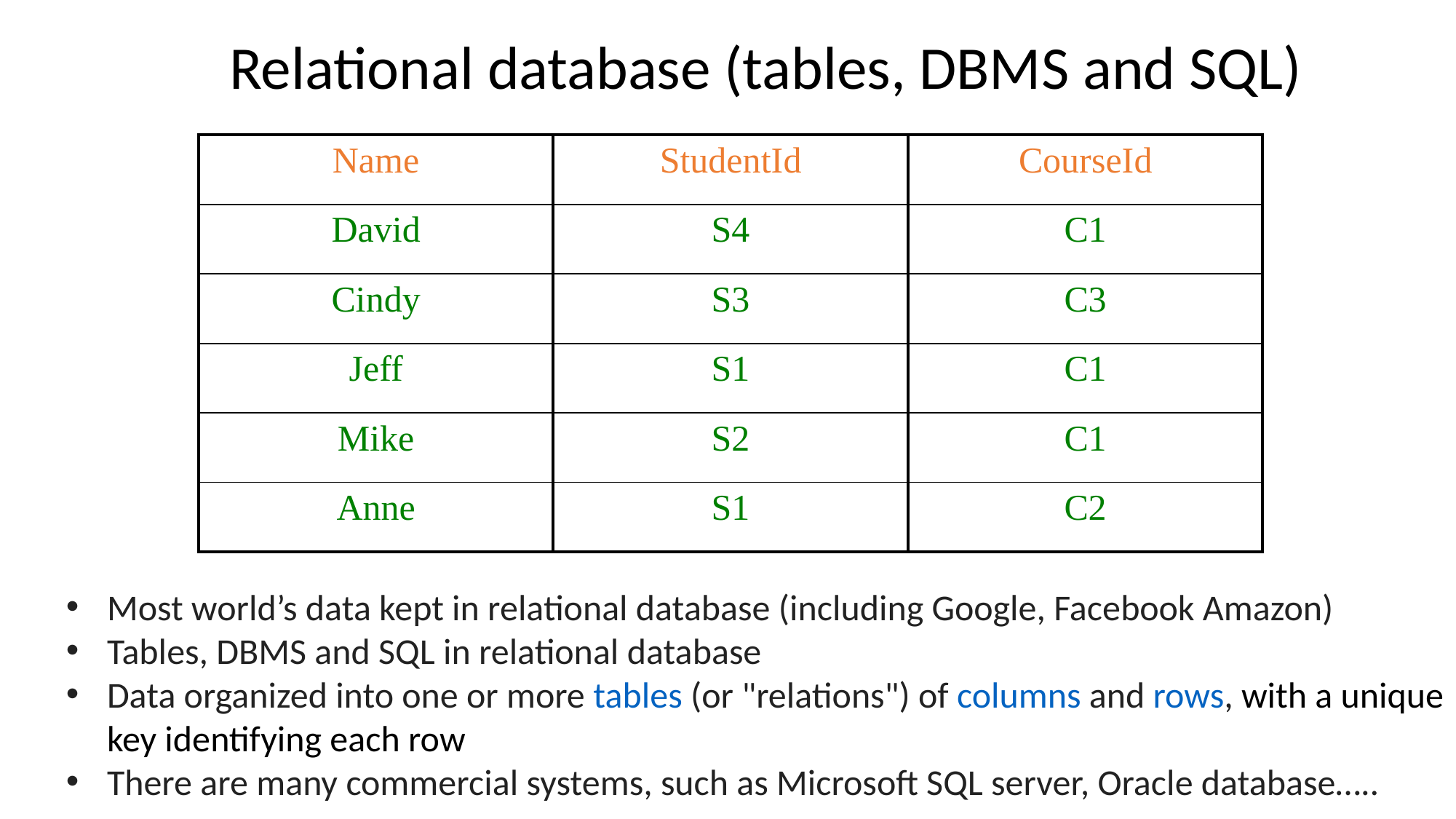

Relational database (tables, DBMS and SQL)
| Name | StudentId | CourseId |
| --- | --- | --- |
| David | S4 | C1 |
| Cindy | S3 | C3 |
| Jeff | S1 | C1 |
| Mike | S2 | C1 |
| Anne | S1 | C2 |
Most world’s data kept in relational database (including Google, Facebook Amazon)
Tables, DBMS and SQL in relational database
Data organized into one or more tables (or "relations") of columns and rows, with a unique key identifying each row
There are many commercial systems, such as Microsoft SQL server, Oracle database…..